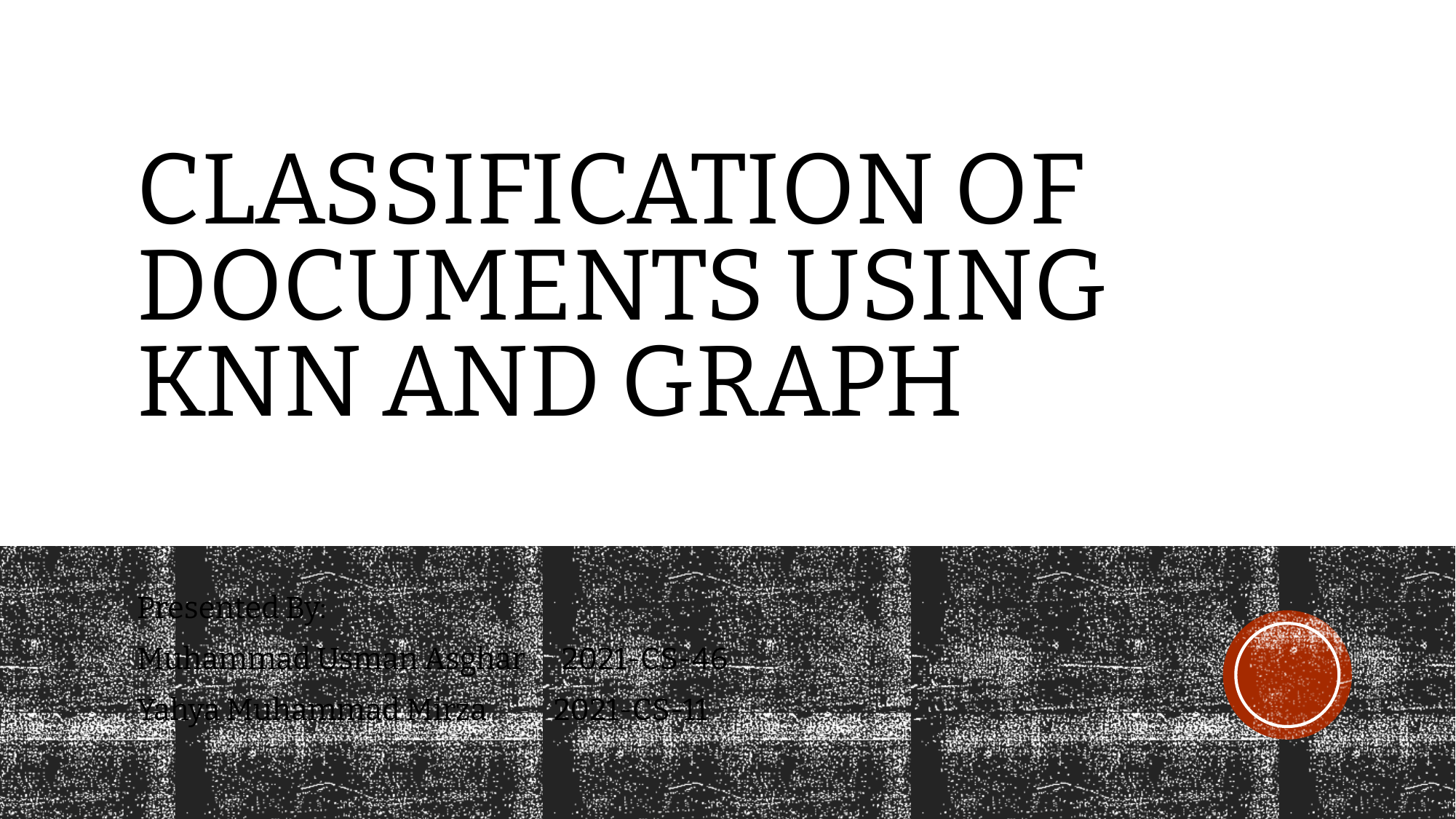

# Classification of Documents Using KNN And Graph

Presented By:
Muhammad Usman Asghar  2021-CS-46
Yahya Muhammad Mirza   2021-CS-11